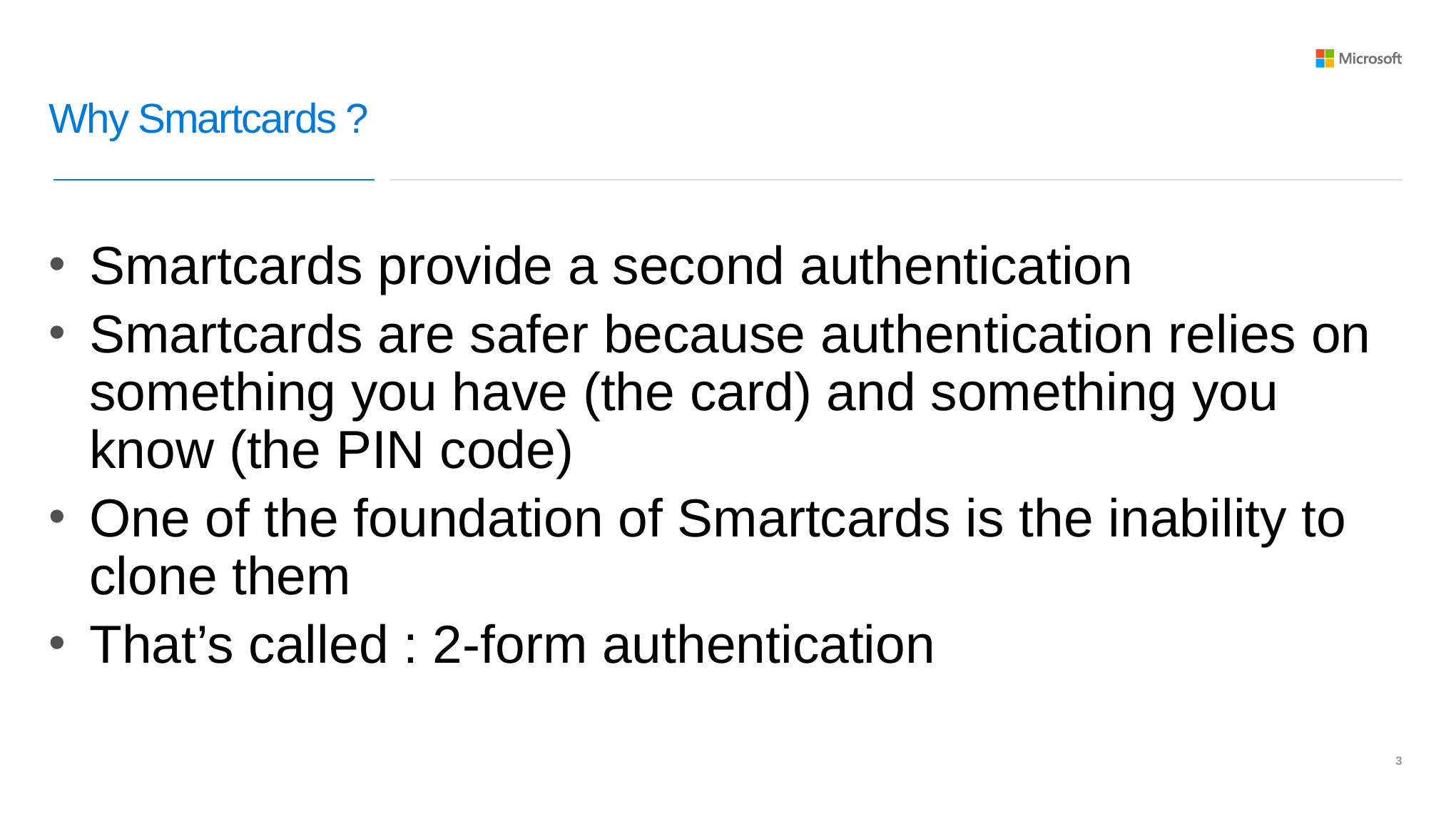

# Why Smartcards ?
Smartcards provide a second authentication
Smartcards are safer because authentication relies on something you have (the card) and something you know (the PIN code)
One of the foundation of Smartcards is the inability to clone them
That’s called : 2-form authentication
3